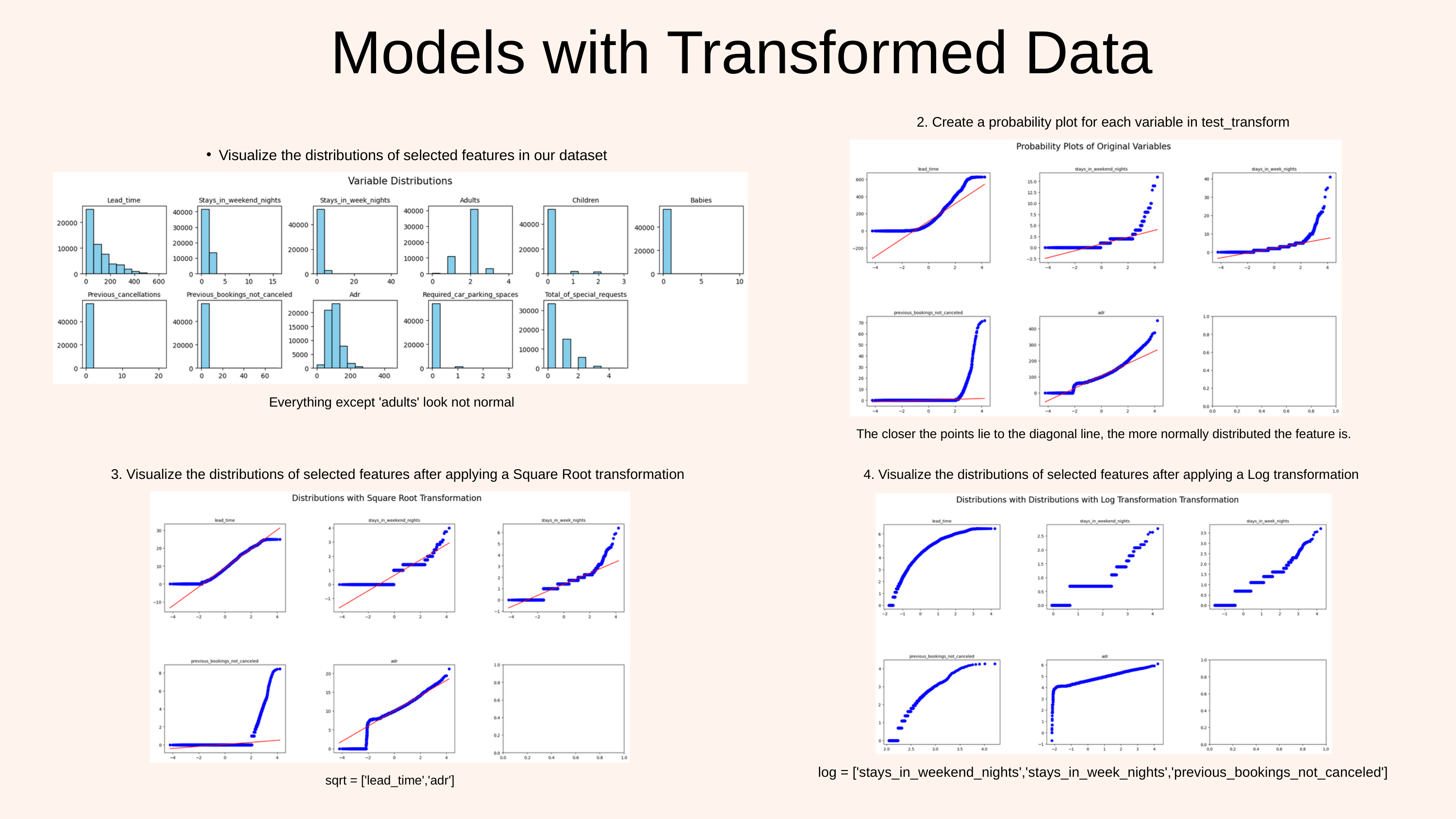

Models with Transformed Data

2. Create a probability plot for each variable in test_transform

The closer the points lie to the diagonal line, the more normally distributed the feature is.
Visualize the distributions of selected features in our dataset

Everything except 'adults' look not normal
3. Visualize the distributions of selected features after applying a Square Root transformation

sqrt = ['lead_time','adr']
4. Visualize the distributions of selected features after applying a Log transformation

log = ['stays_in_weekend_nights','stays_in_week_nights','previous_bookings_not_canceled']